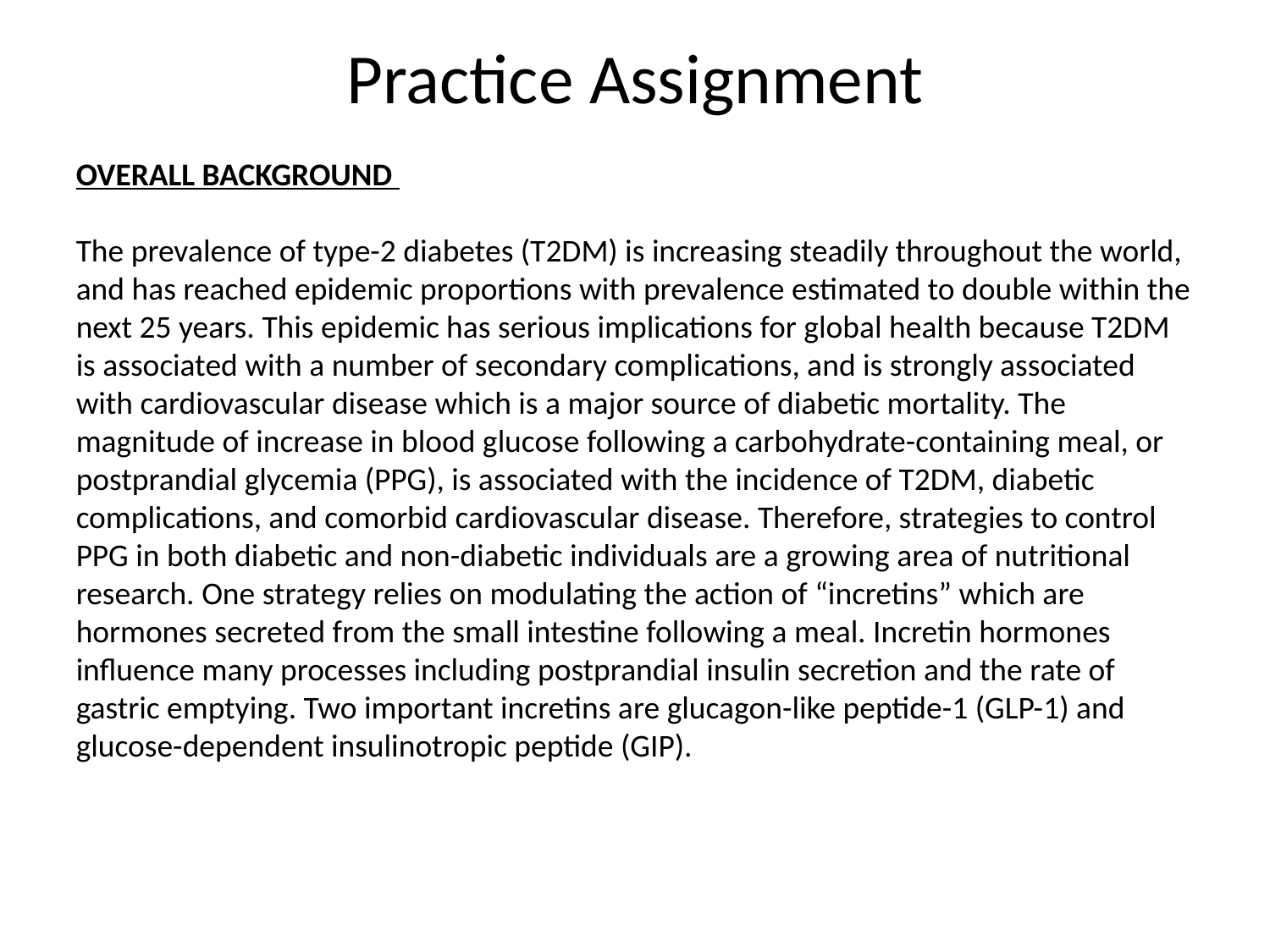

Practice Assignment
OVERALL BACKGROUND

The prevalence of type-2 diabetes (T2DM) is increasing steadily throughout the world, and has reached epidemic proportions with prevalence estimated to double within the next 25 years. This epidemic has serious implications for global health because T2DM is associated with a number of secondary complications, and is strongly associated with cardiovascular disease which is a major source of diabetic mortality. The magnitude of increase in blood glucose following a carbohydrate-containing meal, or postprandial glycemia (PPG), is associated with the incidence of T2DM, diabetic complications, and comorbid cardiovascular disease. Therefore, strategies to control PPG in both diabetic and non-diabetic individuals are a growing area of nutritional research. One strategy relies on modulating the action of “incretins” which are hormones secreted from the small intestine following a meal. Incretin hormones influence many processes including postprandial insulin secretion and the rate of gastric emptying. Two important incretins are glucagon-like peptide-1 (GLP-1) and glucose-dependent insulinotropic peptide (GIP).